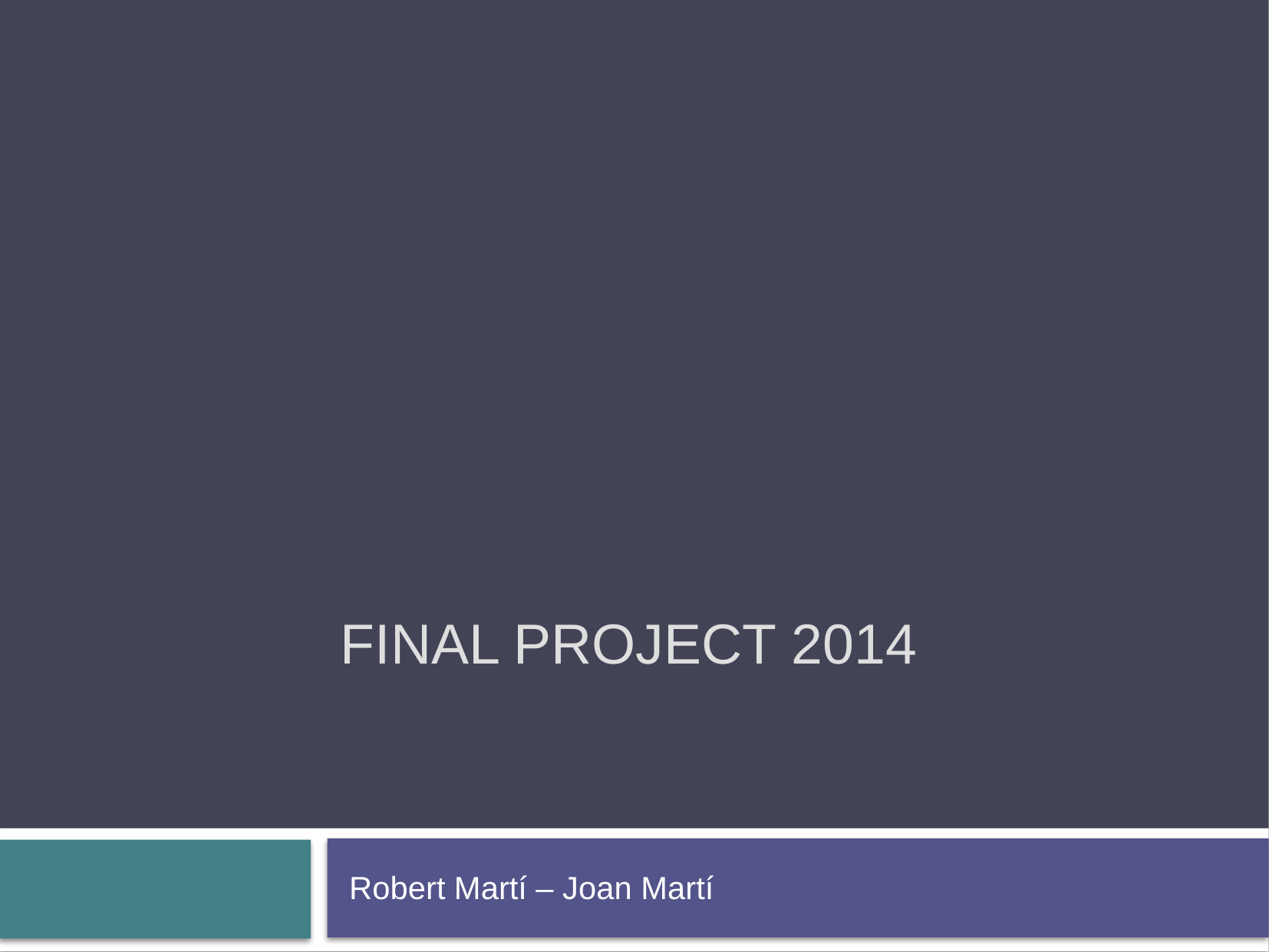

# FINAL Project 2014
Robert Martí – Joan Martí